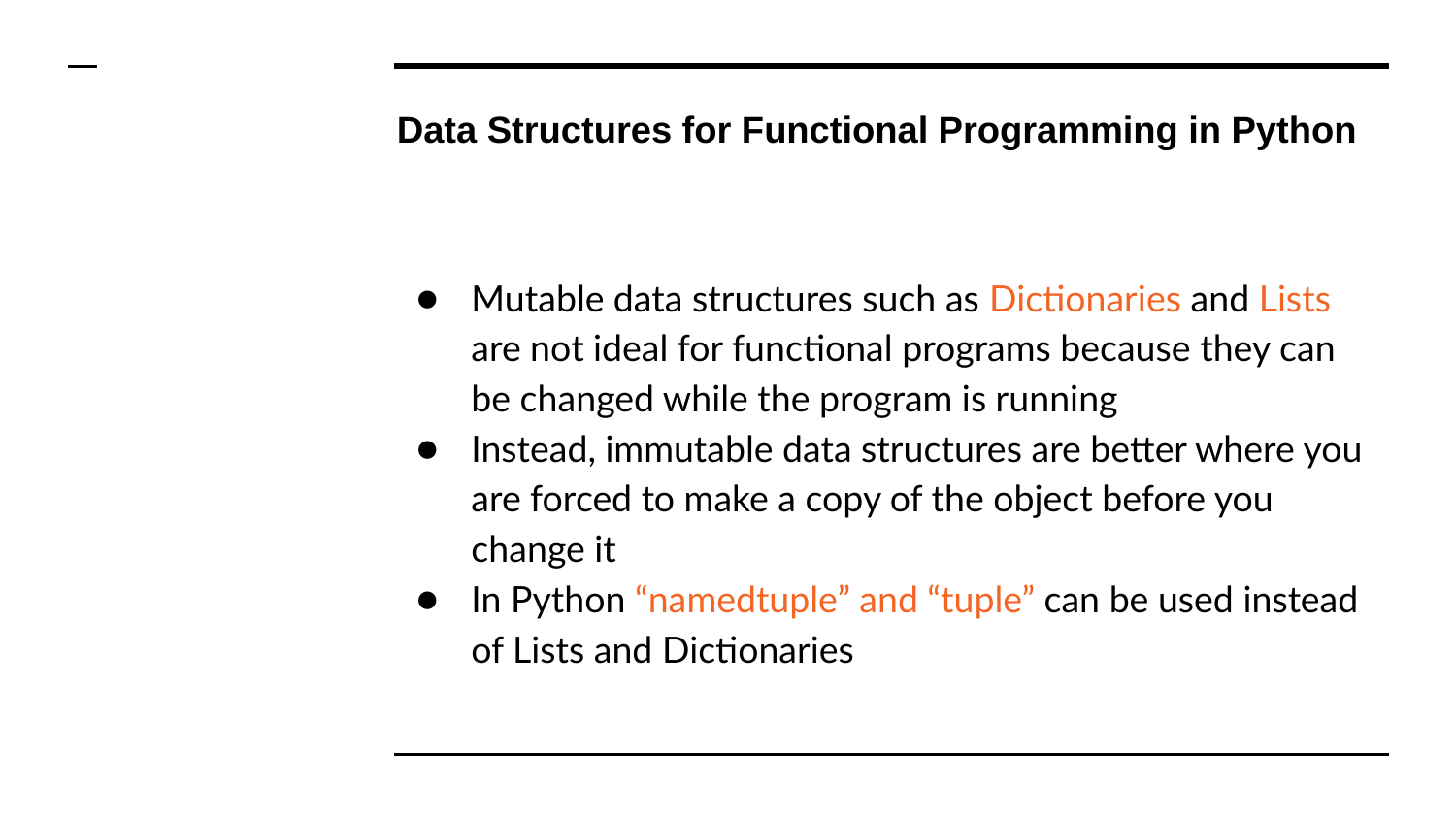

# Data Structures for Functional Programming in Python
Mutable data structures such as Dictionaries and Lists are not ideal for functional programs because they can be changed while the program is running
Instead, immutable data structures are better where you are forced to make a copy of the object before you change it
In Python “namedtuple” and “tuple” can be used instead of Lists and Dictionaries